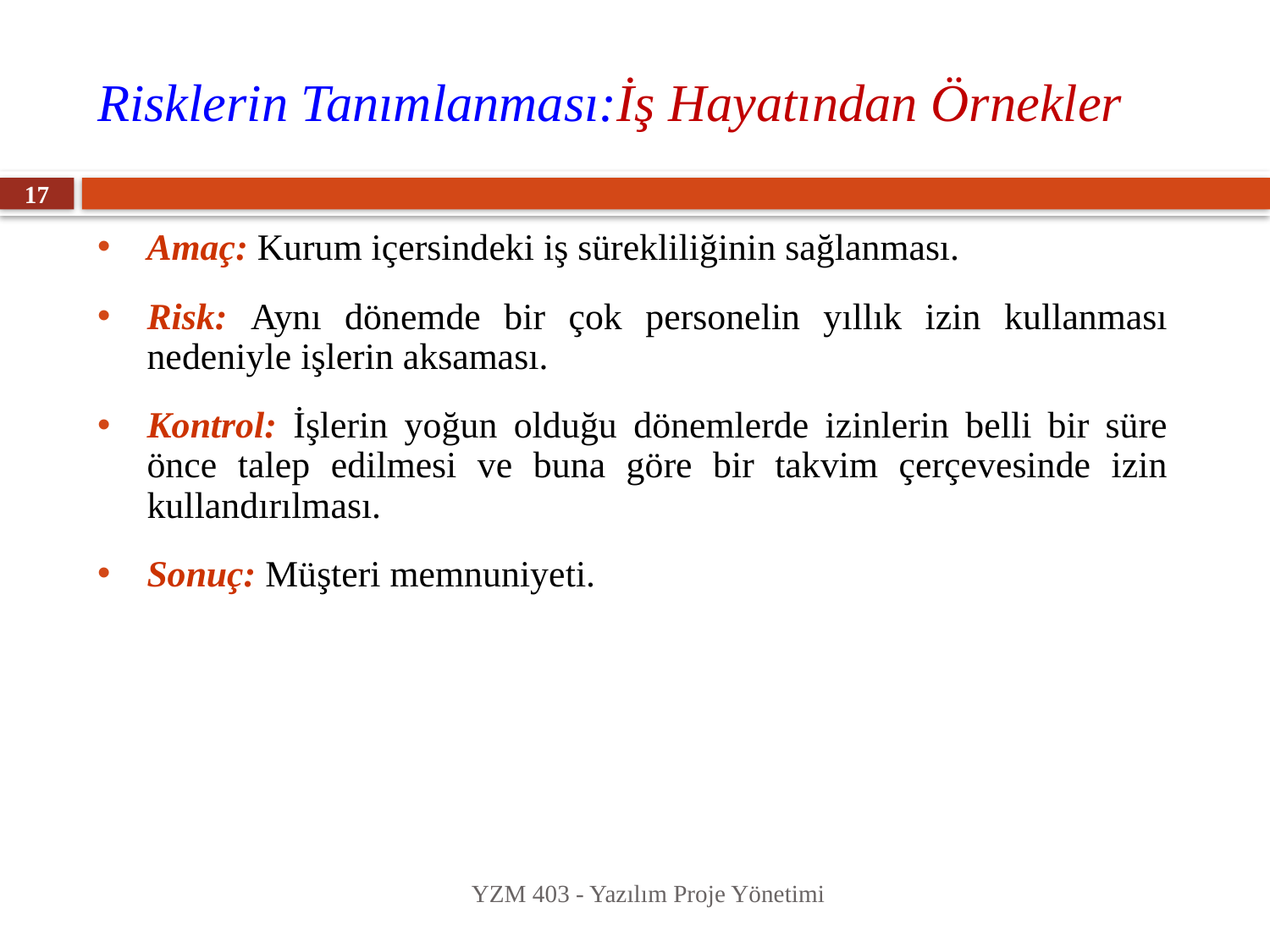

# Risklerin Tanımlanması:İş Hayatından Örnekler
17
Amaç: Kurum içersindeki iş sürekliliğinin sağlanması.

Risk: Aynı dönemde bir çok personelin yıllık izin kullanması nedeniyle işlerin aksaması.

Kontrol: İşlerin yoğun olduğu dönemlerde izinlerin belli bir süre önce talep edilmesi ve buna göre bir takvim çerçevesinde izin kullandırılması.

Sonuç: Müşteri memnuniyeti.

YZM 403 - Yazılım Proje Yönetimi